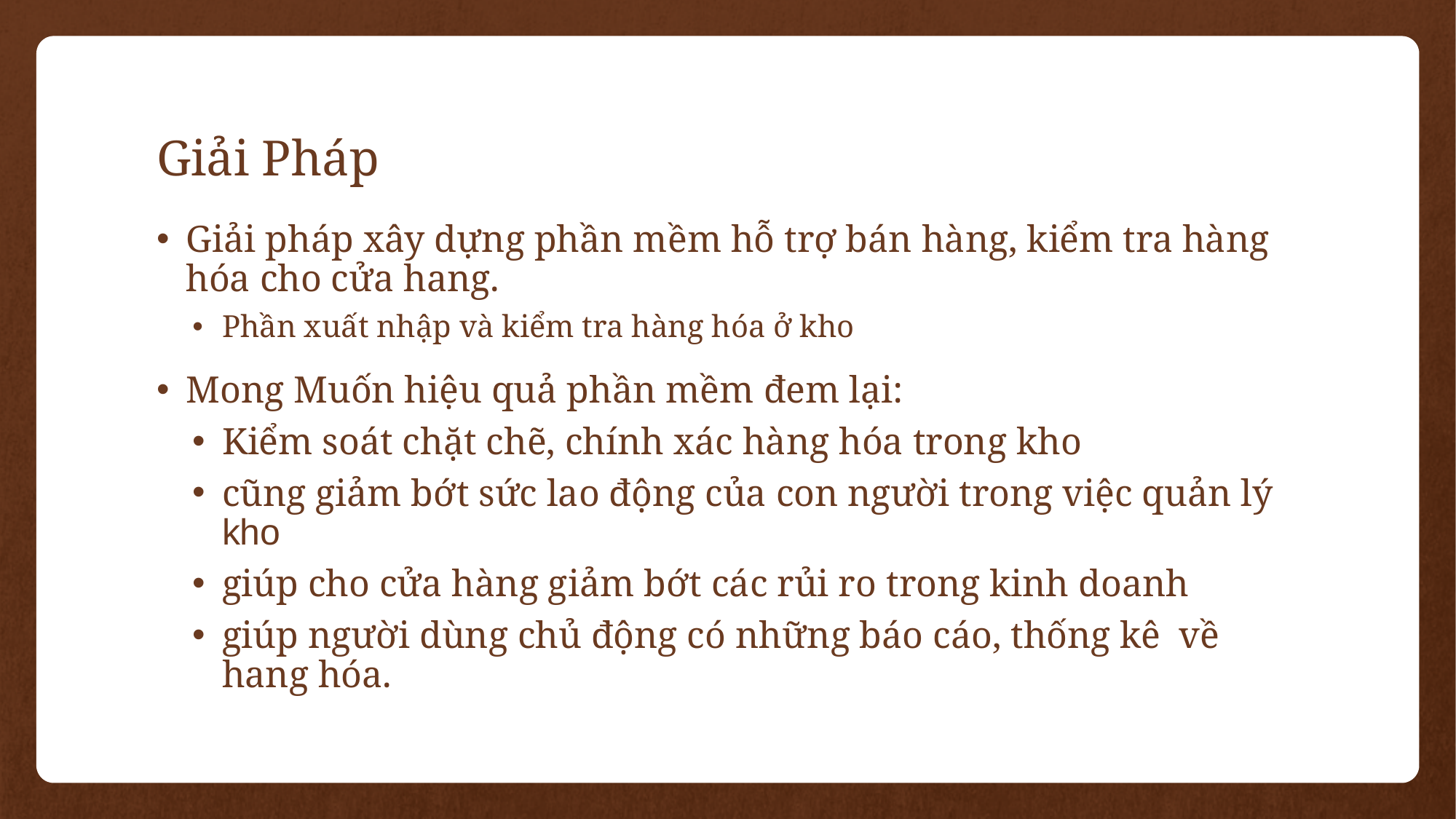

# Giải Pháp
Giải pháp xây dựng phần mềm hỗ trợ bán hàng, kiểm tra hàng hóa cho cửa hang.
Phần xuất nhập và kiểm tra hàng hóa ở kho
Mong Muốn hiệu quả phần mềm đem lại:
Kiểm soát chặt chẽ, chính xác hàng hóa trong kho
cũng giảm bớt sức lao động của con người trong việc quản lý kho
giúp cho cửa hàng giảm bớt các rủi ro trong kinh doanh
giúp người dùng chủ động có những báo cáo, thống kê  về hang hóa.